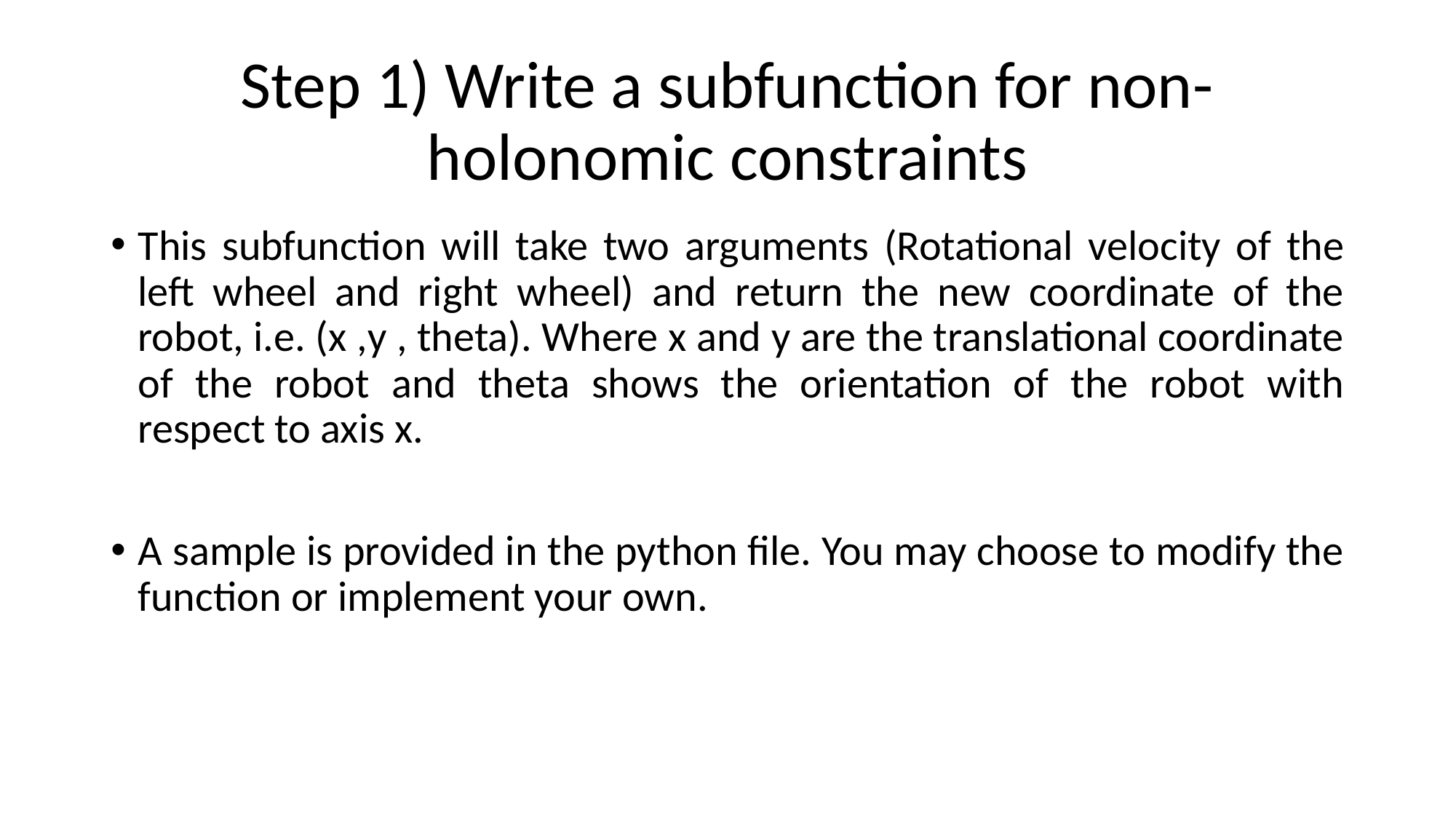

Step 1) Write a subfunction for non-holonomic constraints
This subfunction will take two arguments (Rotational velocity of the left wheel and right wheel) and return the new coordinate of the robot, i.e. (x ,y , theta). Where x and y are the translational coordinate of the robot and theta shows the orientation of the robot with respect to axis x.

A sample is provided in the python file. You may choose to modify the function or implement your own.